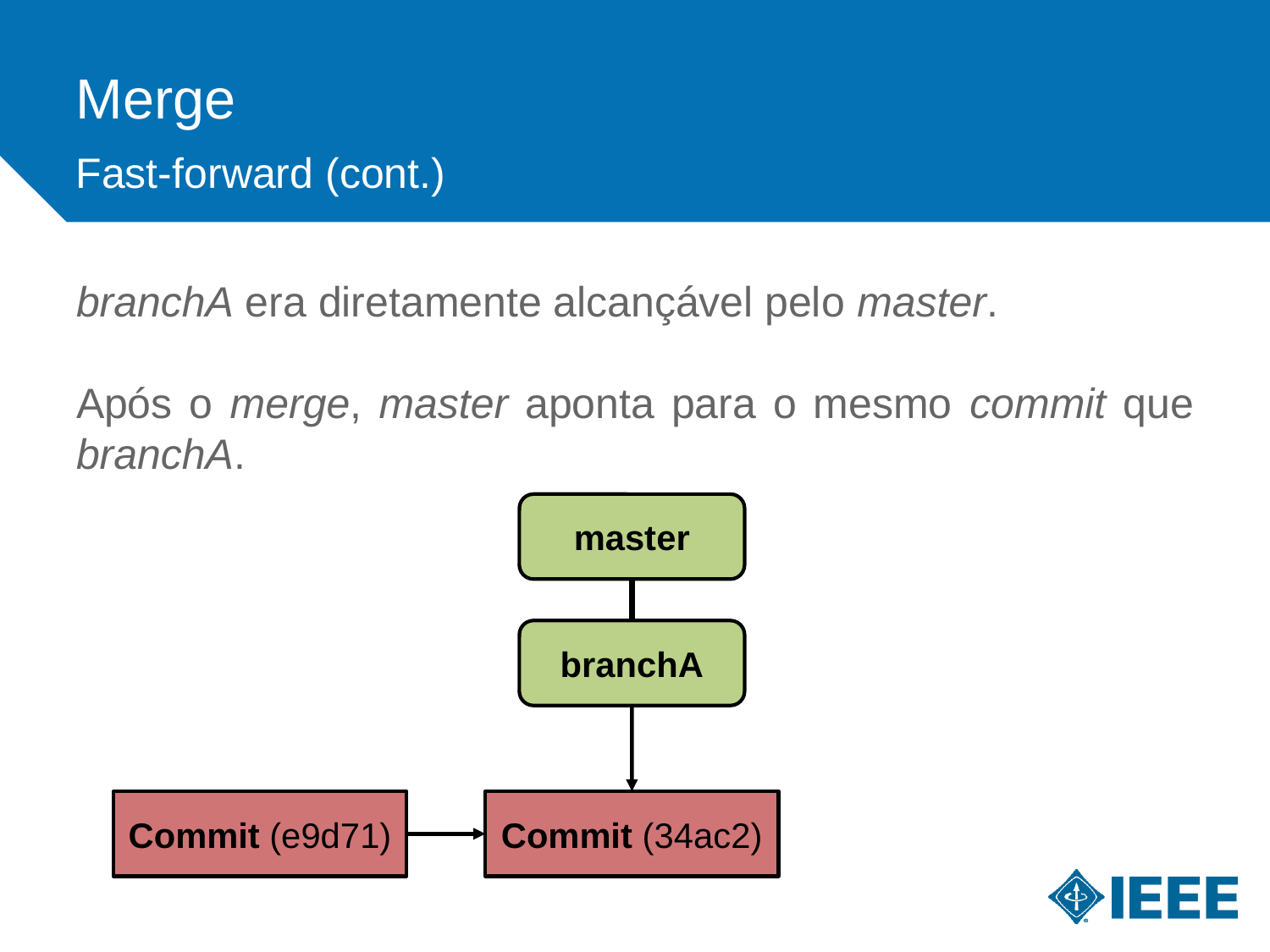

Merge
Fast-forward (cont.)
branchA era diretamente alcançável pelo master.

Após o merge, master aponta para o mesmo commit que branchA.
master
branchA
Commit (e9d71)
Commit (34ac2)